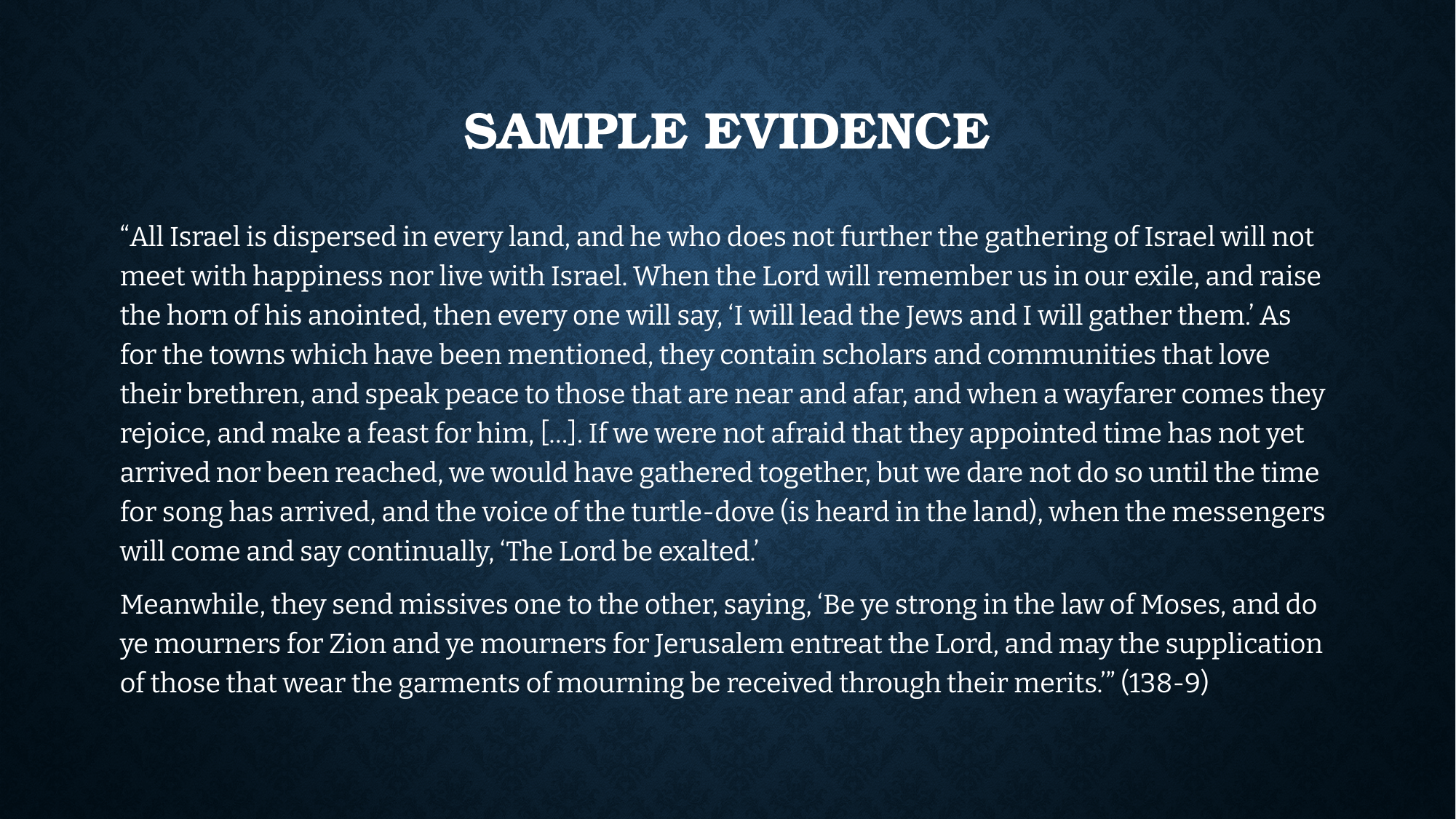

# Sample Evidence
“All Israel is dispersed in every land, and he who does not further the gathering of Israel will not meet with happiness nor live with Israel. When the Lord will remember us in our exile, and raise the horn of his anointed, then every one will say, ‘I will lead the Jews and I will gather them.’ As for the towns which have been mentioned, they contain scholars and communities that love their brethren, and speak peace to those that are near and afar, and when a wayfarer comes they rejoice, and make a feast for him, […]. If we were not afraid that they appointed time has not yet arrived nor been reached, we would have gathered together, but we dare not do so until the time for song has arrived, and the voice of the turtle-dove (is heard in the land), when the messengers will come and say continually, ‘The Lord be exalted.’
Meanwhile, they send missives one to the other, saying, ‘Be ye strong in the law of Moses, and do ye mourners for Zion and ye mourners for Jerusalem entreat the Lord, and may the supplication of those that wear the garments of mourning be received through their merits.’” (138-9)